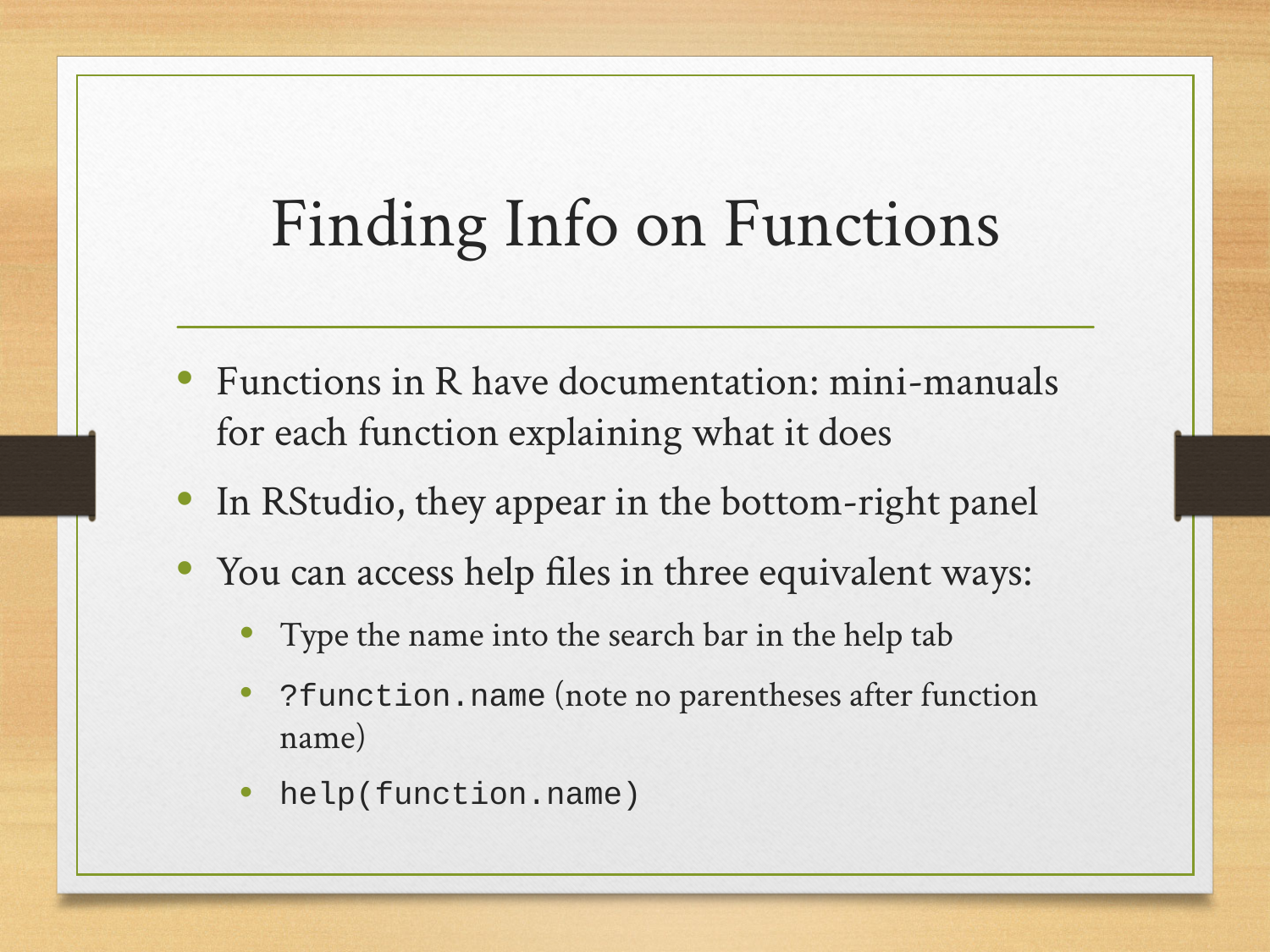

# Finding Info on Functions
Functions in R have documentation: mini-manuals for each function explaining what it does
In RStudio, they appear in the bottom-right panel
You can access help files in three equivalent ways:
Type the name into the search bar in the help tab
?function.name (note no parentheses after function name)
help(function.name)